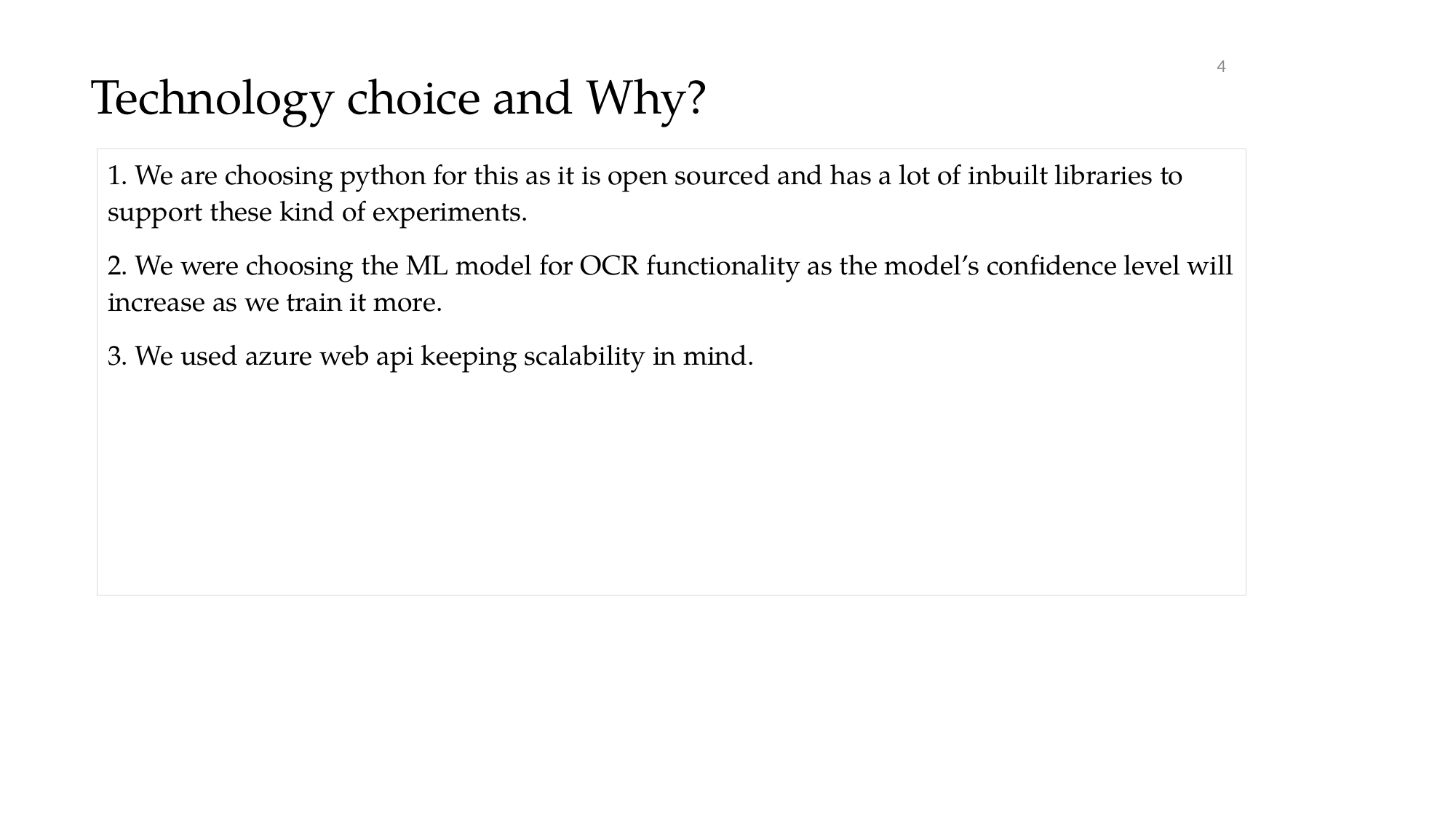

4
# Technology choice and Why?
1. We are choosing python for this as it is open sourced and has a lot of inbuilt libraries to support these kind of experiments.
2. We were choosing the ML model for OCR functionality as the model’s confidence level will increase as we train it more.
3. We used azure web api keeping scalability in mind.